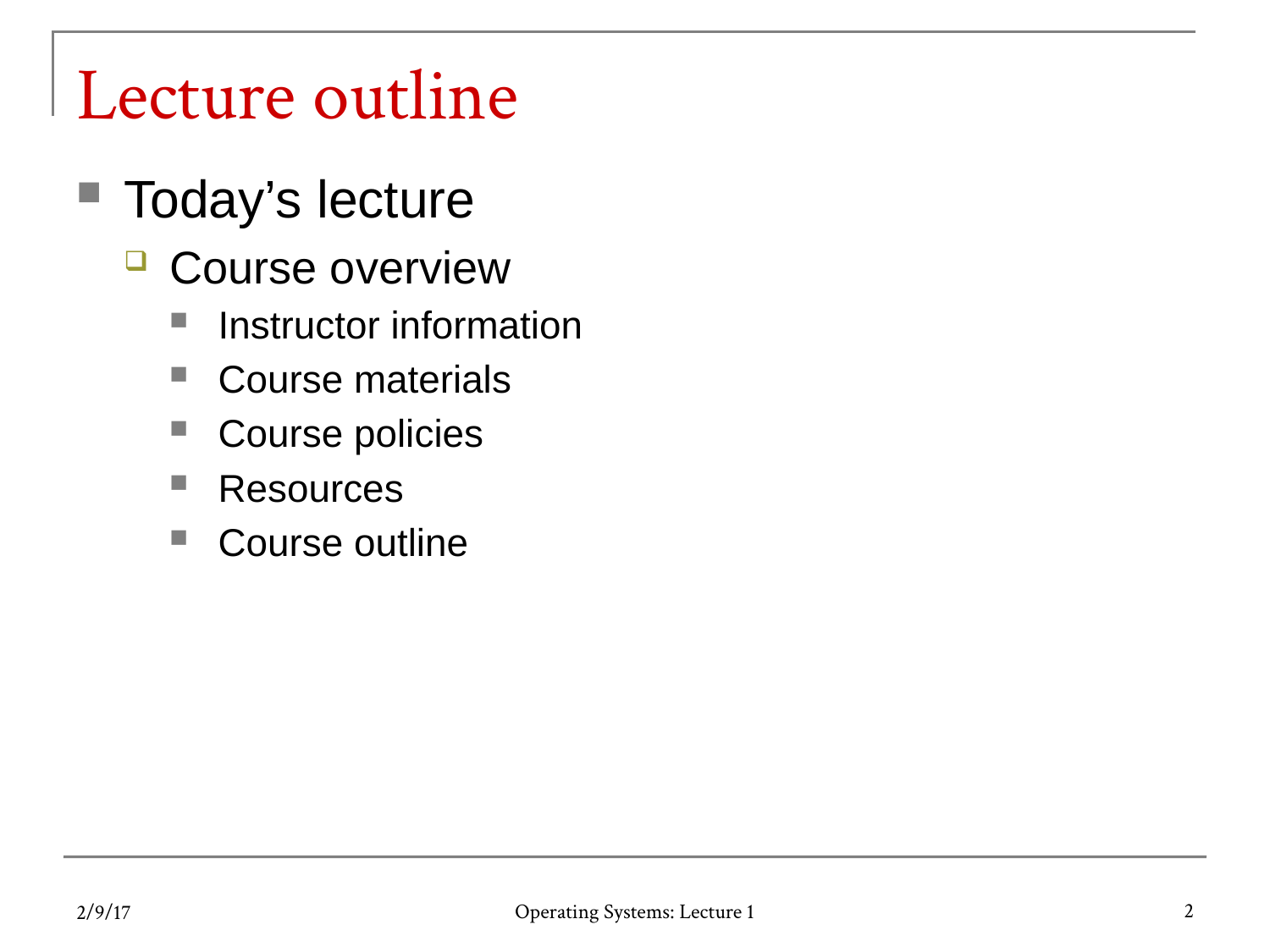

# Lecture outline
Today’s lecture
Course overview
Instructor information
Course materials
Course policies
Resources
Course outline
2/9/17
2
Operating Systems: Lecture 1